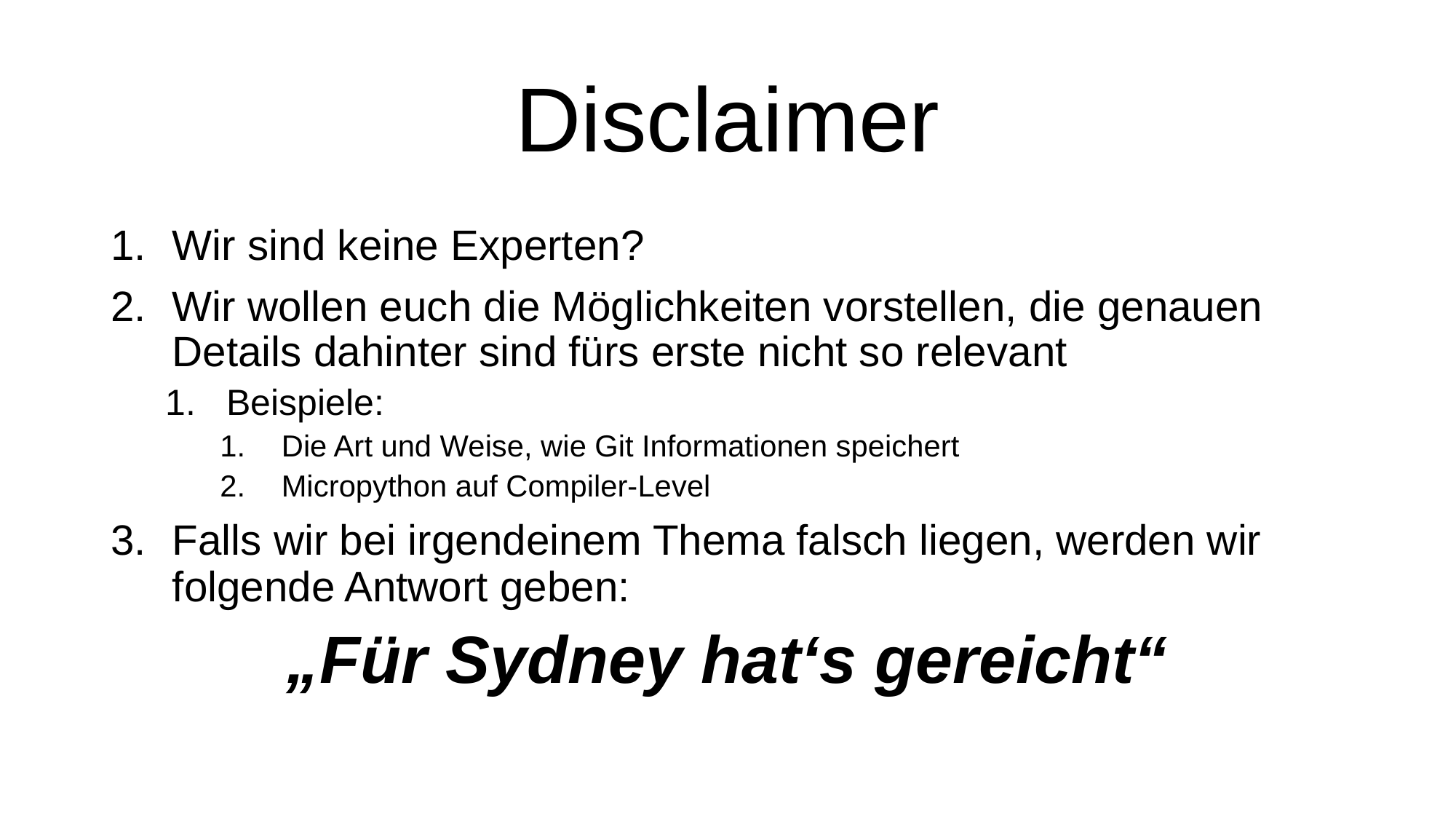

# Disclaimer
Wir sind keine Experten?
Wir wollen euch die Möglichkeiten vorstellen, die genauen Details dahinter sind fürs erste nicht so relevant
Beispiele:
Die Art und Weise, wie Git Informationen speichert
Micropython auf Compiler-Level
Falls wir bei irgendeinem Thema falsch liegen, werden wir folgende Antwort geben:
„Für Sydney hat‘s gereicht“